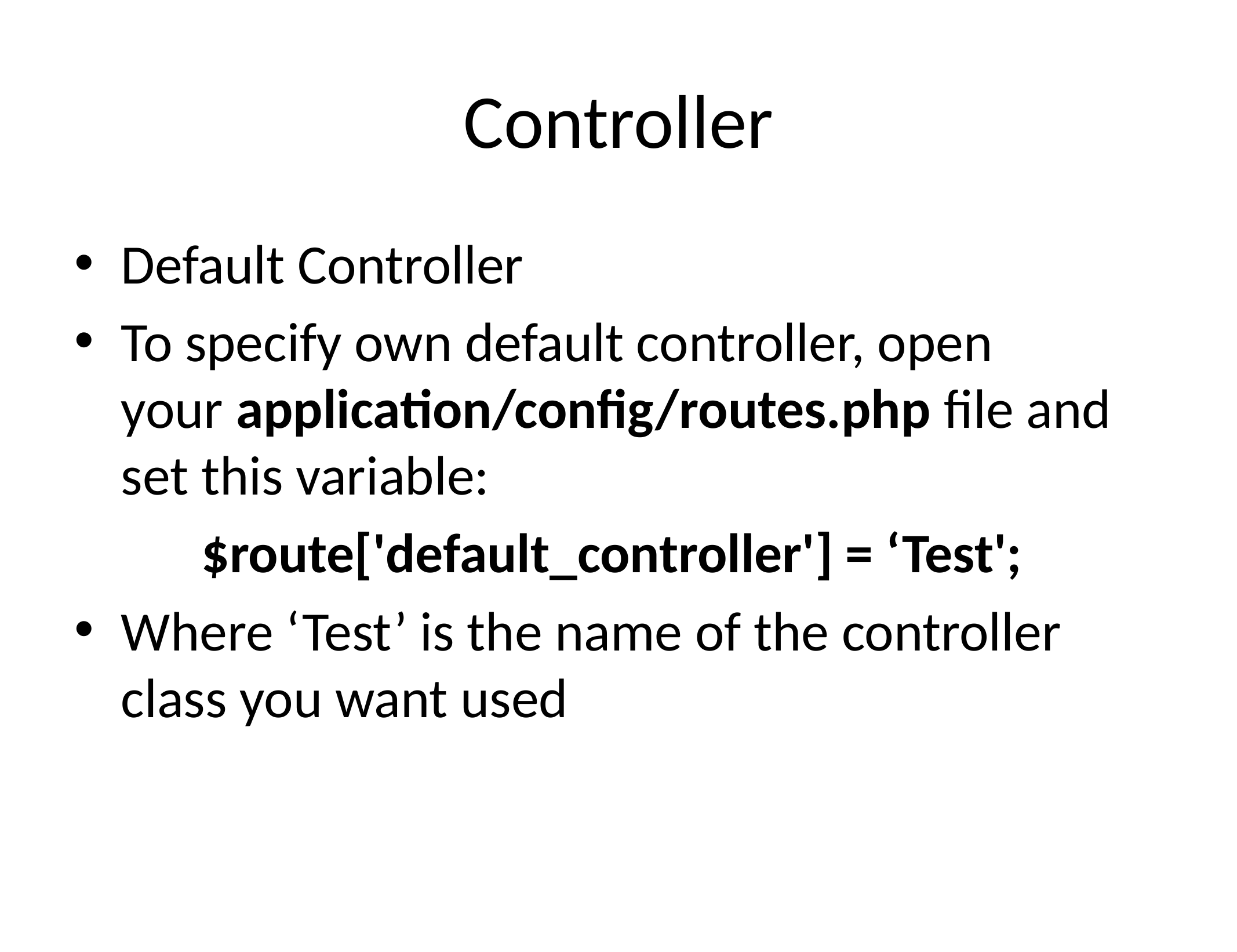

# Controller
Default Controller
To specify own default controller, open your application/config/routes.php file and set this variable:
$route['default_controller'] = ‘Test';
Where ‘Test’ is the name of the controller class you want used